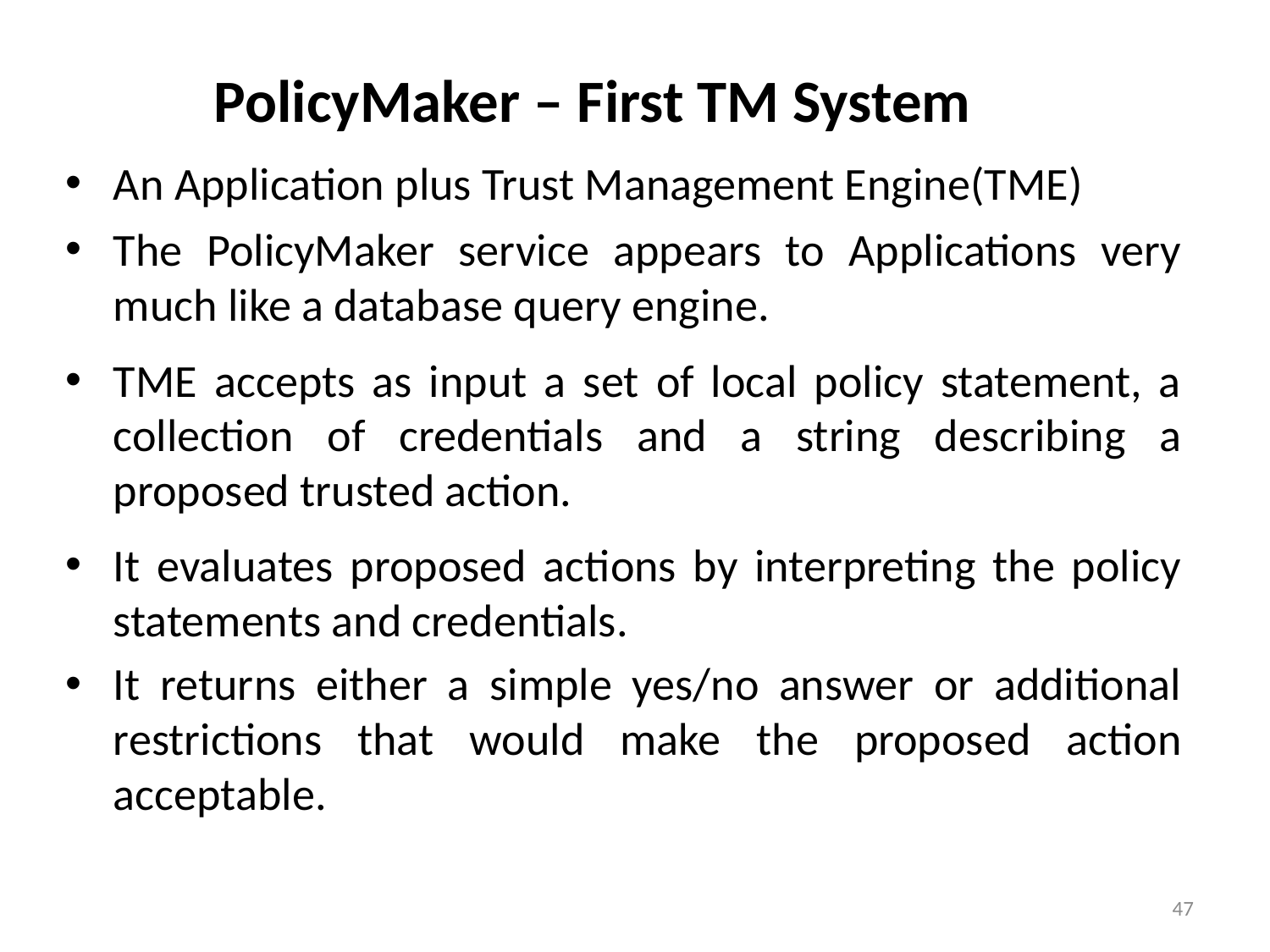

# PolicyMaker – First TM System
An Application plus Trust Management Engine(TME)
The PolicyMaker service appears to Applications very much like a database query engine.
TME accepts as input a set of local policy statement, a collection of credentials and a string describing a proposed trusted action.
It evaluates proposed actions by interpreting the policy statements and credentials.
It returns either a simple yes/no answer or additional restrictions that would make the proposed action acceptable.
47